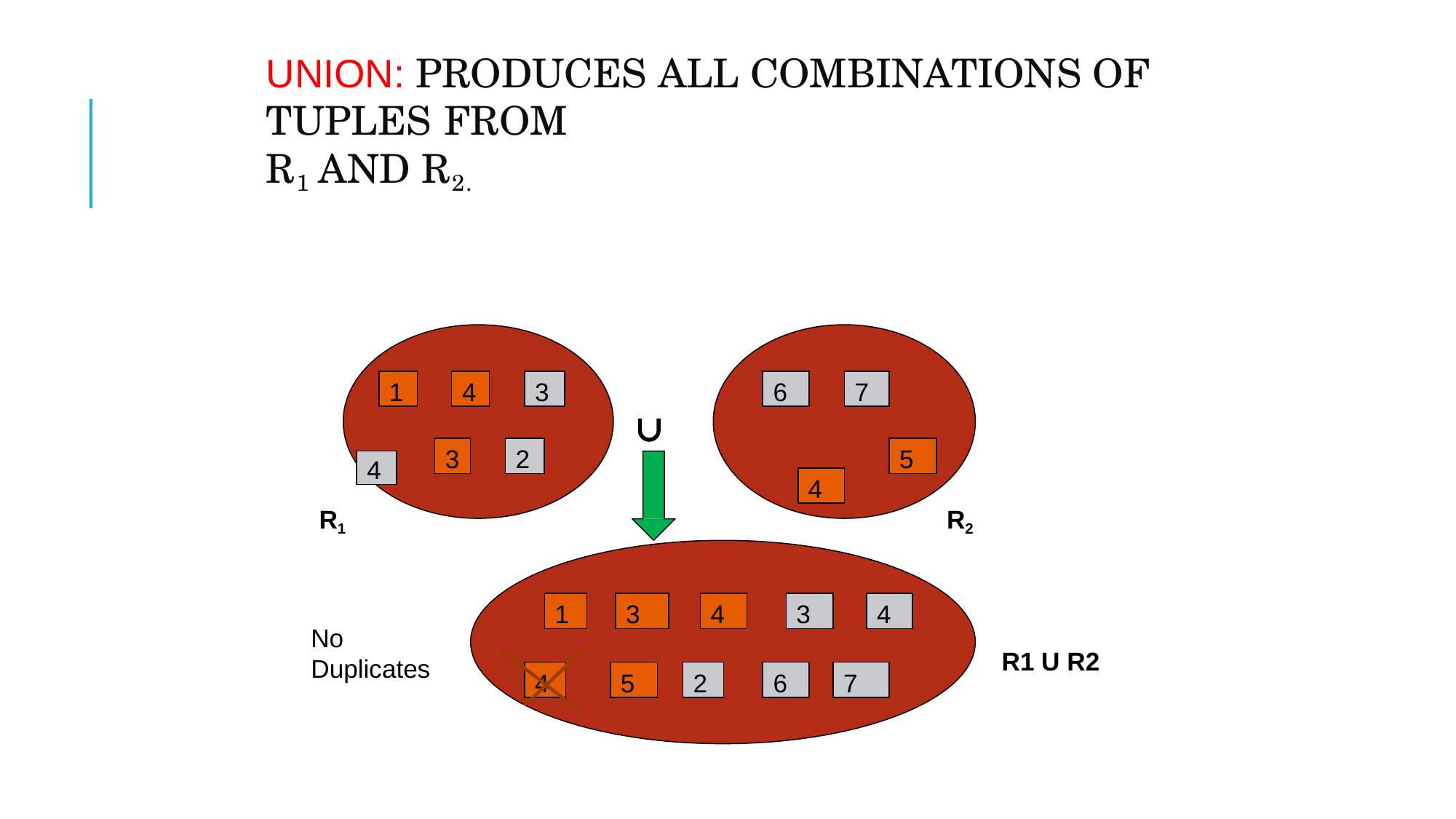

# Union: Produces all combinations of Tuples from
R1 and R2.

1
4
3
6
7
∪
3
2
5
4

4
R1
R2

1
3
4
3
4
No  Duplicates
R1 U R2

4
5
2
6
7